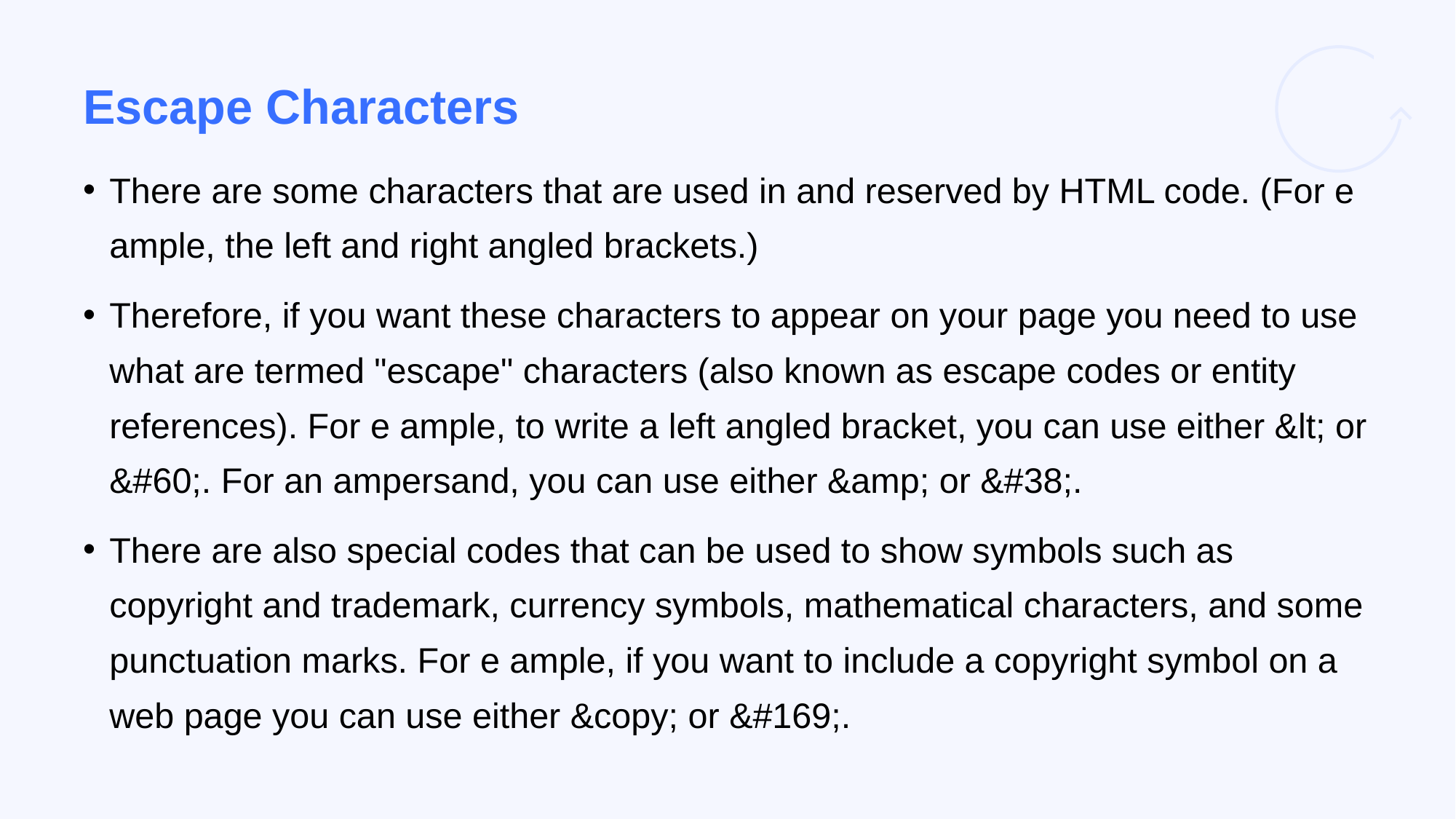

# Escape Characters
There are some characters that are used in and reserved by HTML code. (For e ample, the left and right angled brackets.)
Therefore, if you want these characters to appear on your page you need to use what are termed "escape" characters (also known as escape codes or entity references). For e ample, to write a left angled bracket, you can use either &lt; or &#60;. For an ampersand, you can use either &amp; or &#38;.
There are also special codes that can be used to show symbols such as copyright and trademark, currency symbols, mathematical characters, and some punctuation marks. For e ample, if you want to include a copyright symbol on a web page you can use either &copy; or &#169;.